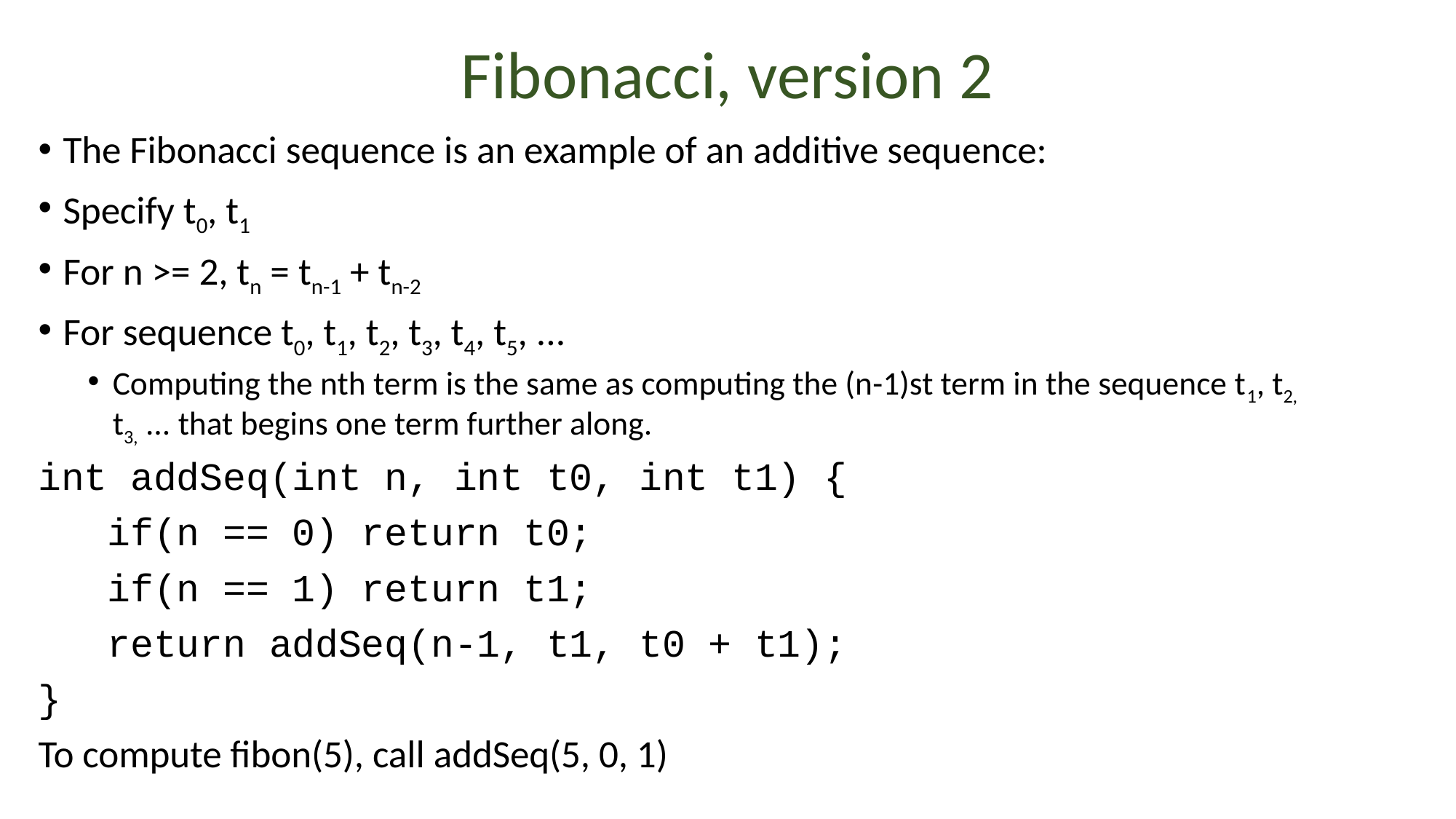

# Fibonacci, version 2
The Fibonacci sequence is an example of an additive sequence:
Specify t0, t1
For n >= 2, tn = tn-1 + tn-2
For sequence t0, t1, t2, t3, t4, t5, ...
Computing the nth term is the same as computing the (n-1)st term in the sequence t1, t2, t3, ... that begins one term further along.
int addSeq(int n, int t0, int t1) {
   if(n == 0) return t0;
   if(n == 1) return t1;
   return addSeq(n-1, t1, t0 + t1);
}
To compute fibon(5), call addSeq(5, 0, 1)